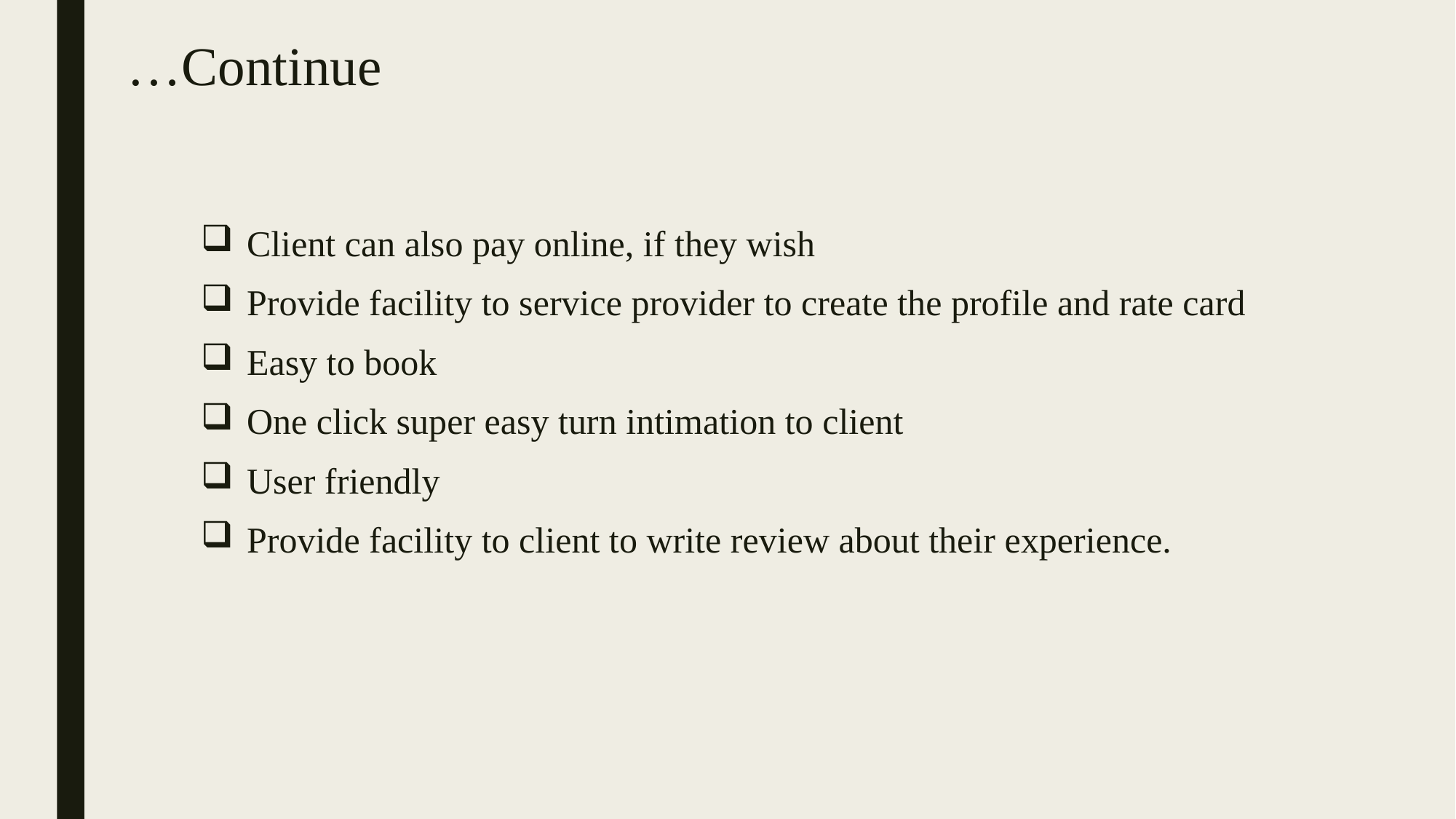

# …Continue
Client can also pay online, if they wish
Provide facility to service provider to create the profile and rate card
Easy to book
One click super easy turn intimation to client
User friendly
Provide facility to client to write review about their experience.